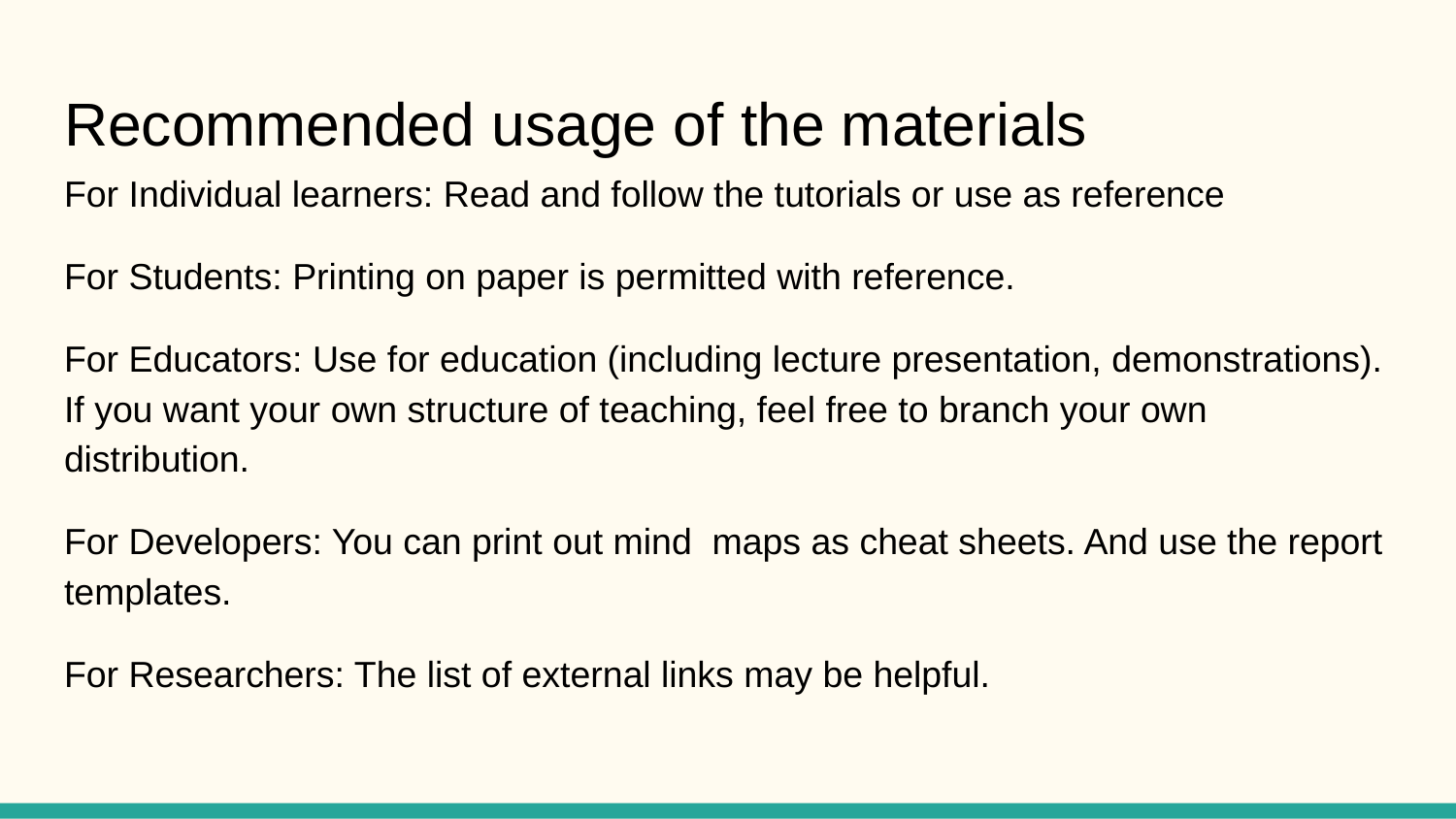

# Recommended usage of the materials
For Individual learners: Read and follow the tutorials or use as reference
For Students: Printing on paper is permitted with reference.
For Educators: Use for education (including lecture presentation, demonstrations). If you want your own structure of teaching, feel free to branch your own distribution.
For Developers: You can print out mind  maps as cheat sheets. And use the report templates.
For Researchers: The list of external links may be helpful.